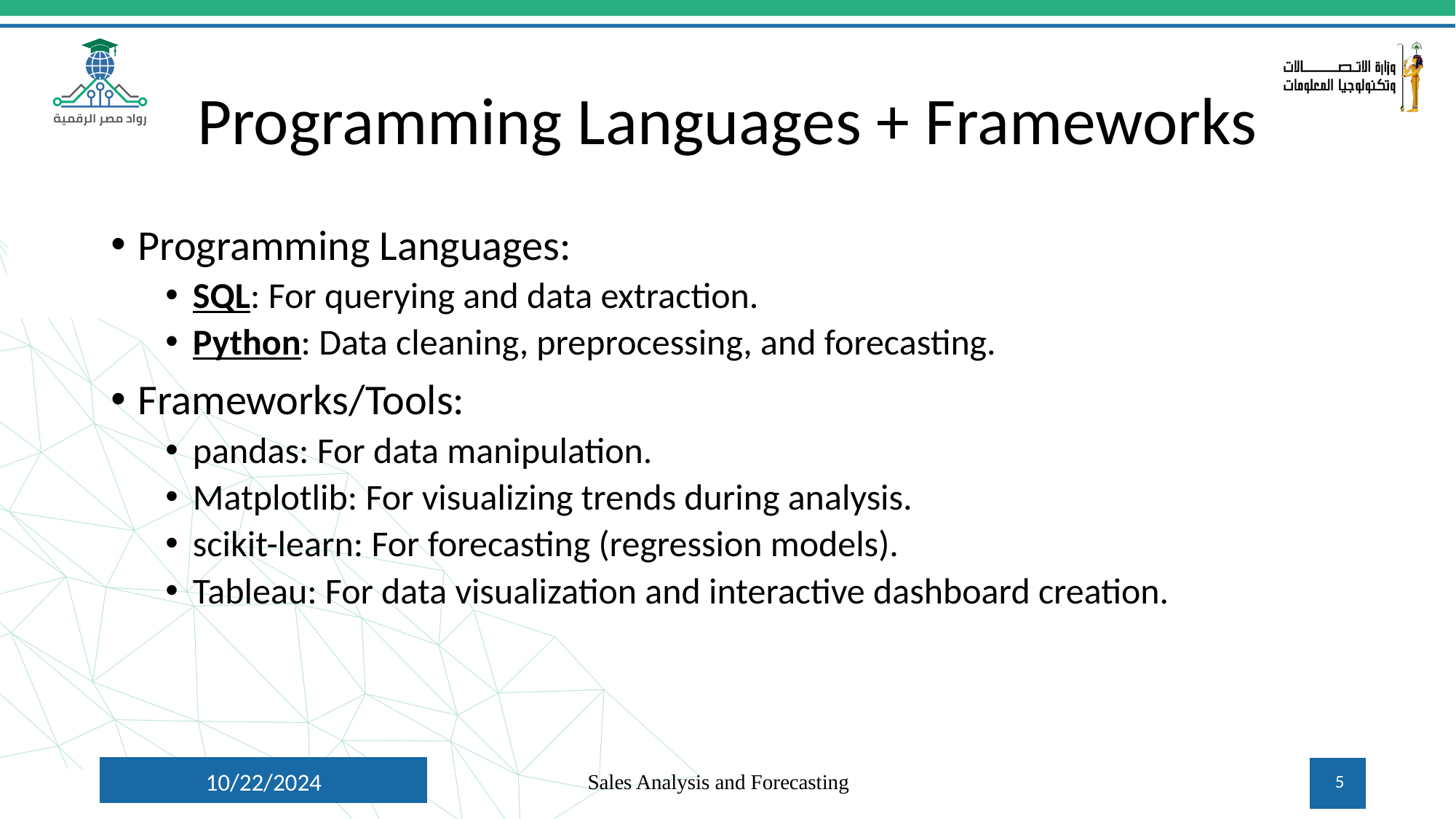

# Programming Languages + Frameworks
Programming Languages:
SQL: For querying and data extraction.
Python: Data cleaning, preprocessing, and forecasting.
Frameworks/Tools:
pandas: For data manipulation.
Matplotlib: For visualizing trends during analysis.
scikit-learn: For forecasting (regression models).
Tableau: For data visualization and interactive dashboard creation.

10/22/2024
Sales Analysis and Forecasting
5